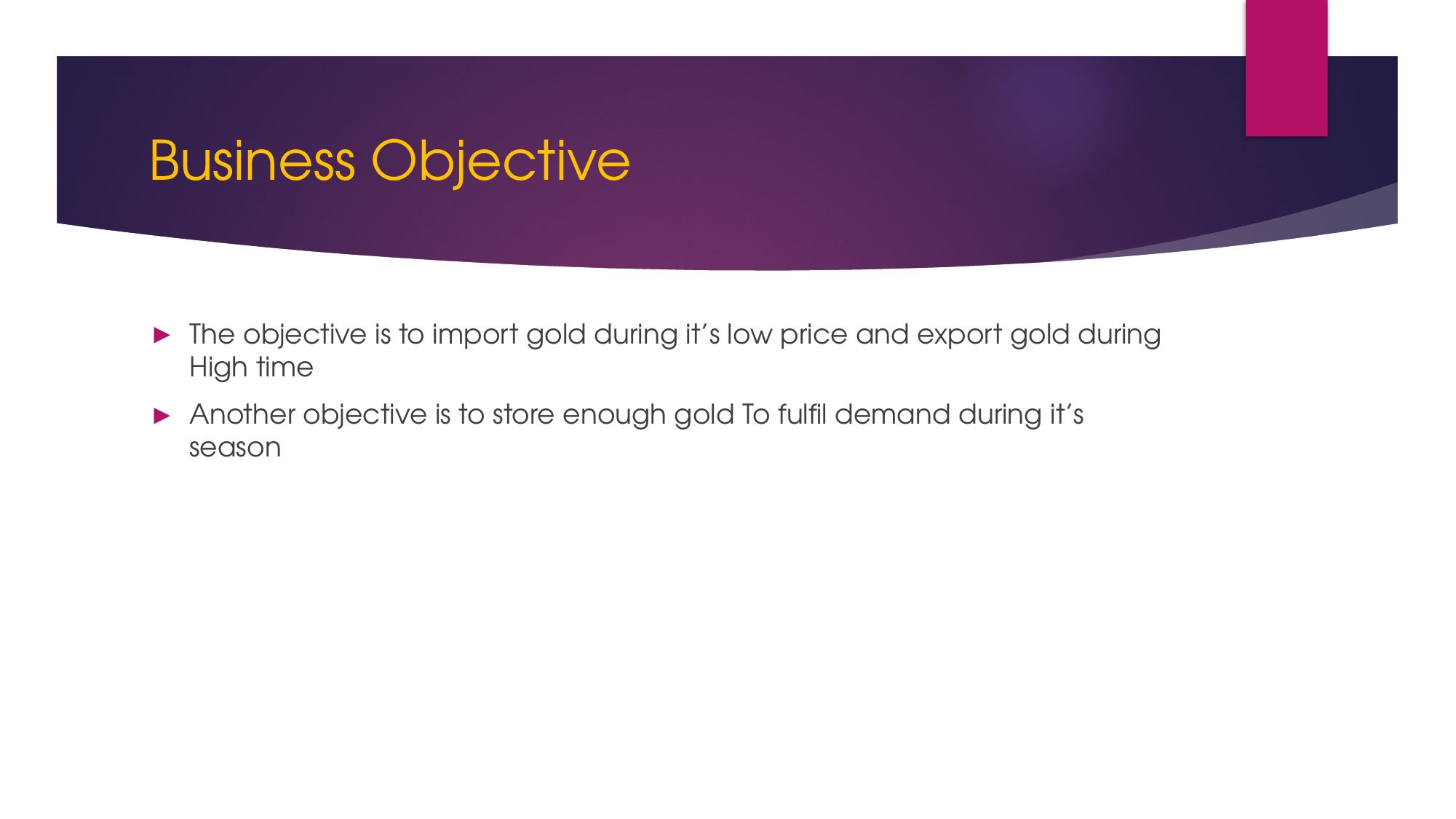

# Business Objective
The objective is to import gold during it’s low price and export gold during High time
Another objective is to store enough gold To fulfil demand during it’s season